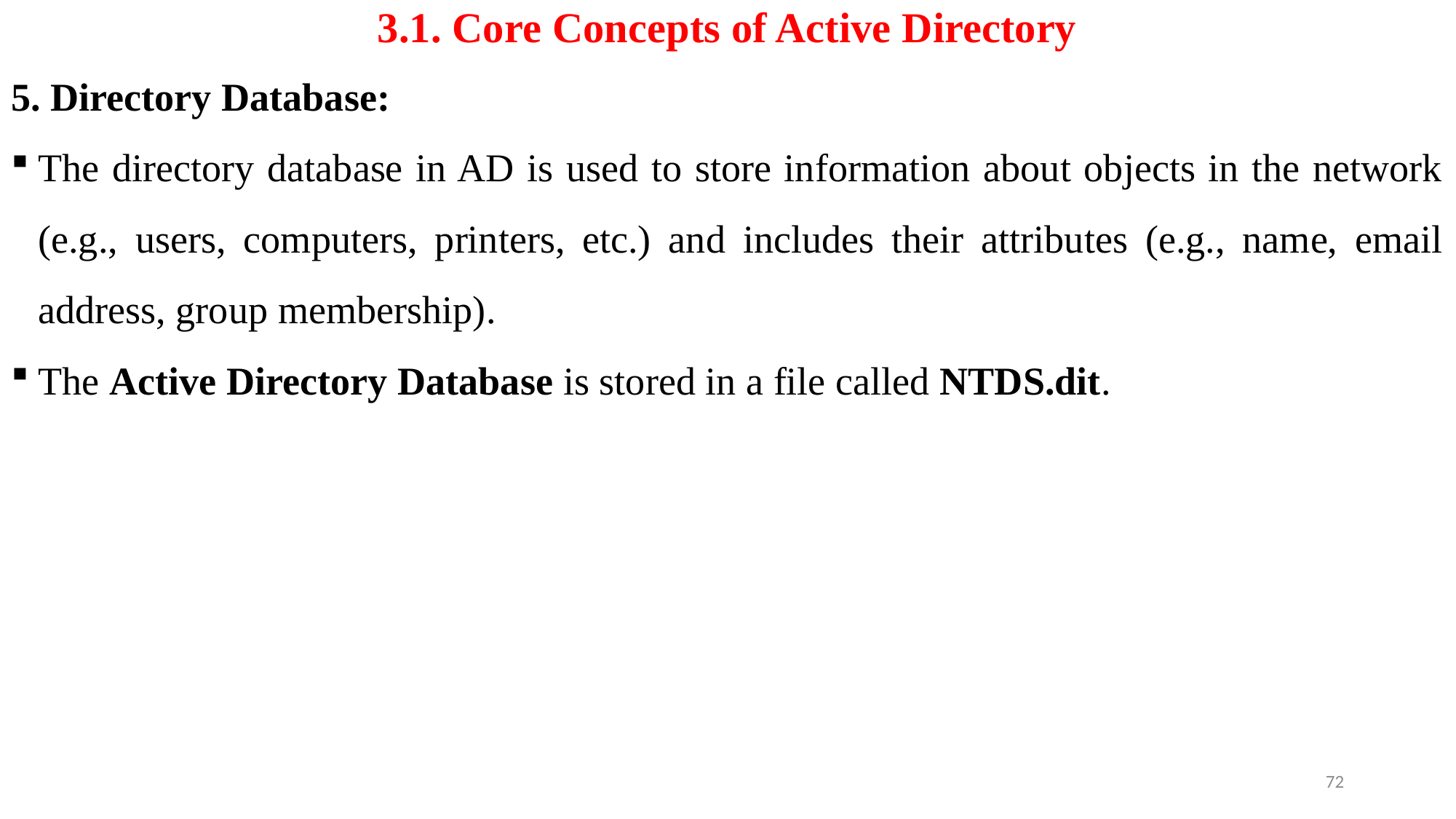

# 3.1. Core Concepts of Active Directory
5. Directory Database:
The directory database in AD is used to store information about objects in the network (e.g., users, computers, printers, etc.) and includes their attributes (e.g., name, email address, group membership).
The Active Directory Database is stored in a file called NTDS.dit.

72